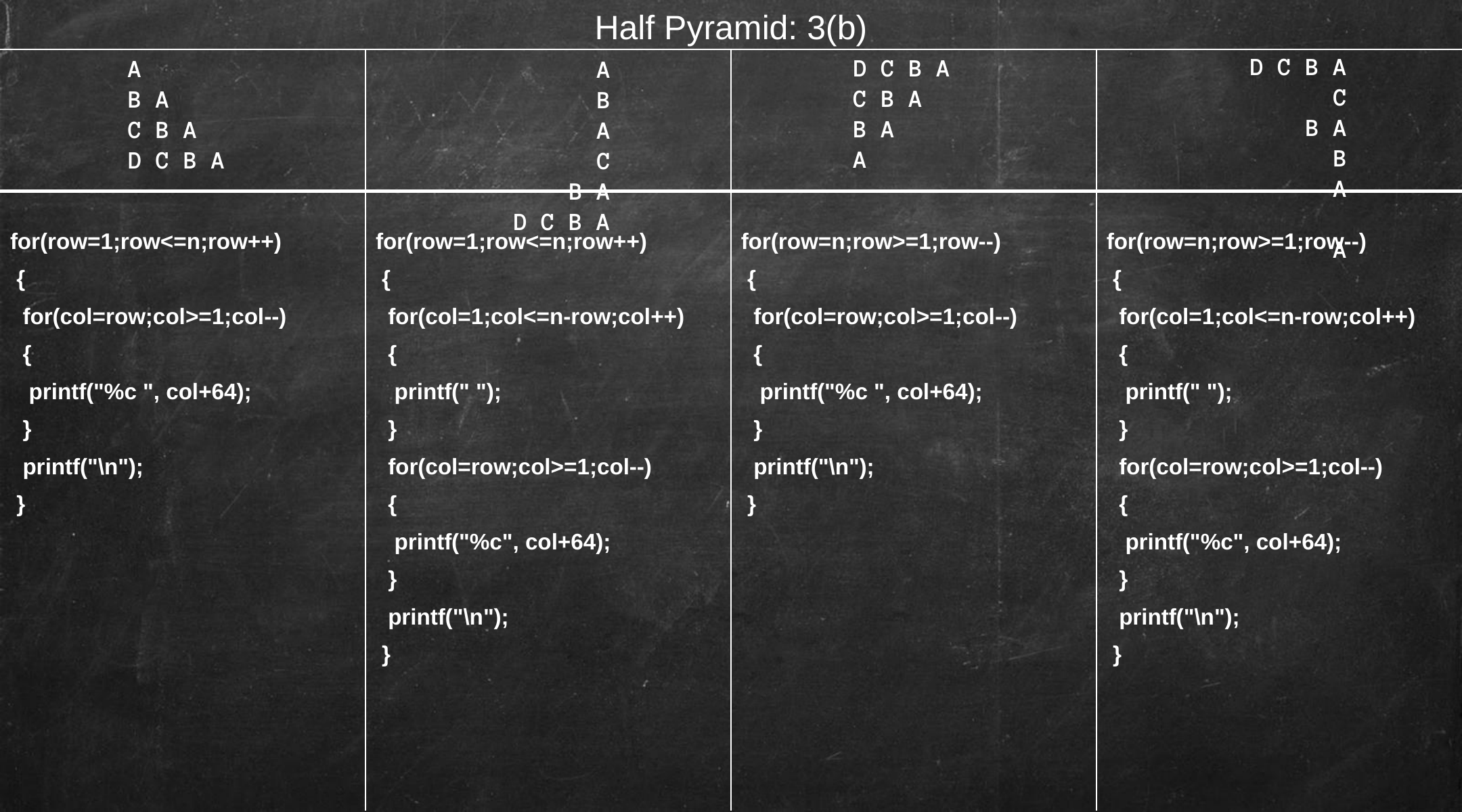

# Half Pyramid: 3(b)
|  |  |  |  |
| --- | --- | --- | --- |
| for(row=1;row<=n;row++) { for(col=row;col>=1;col--) { printf("%c ", col+64); } printf("\n"); } | for(row=1;row<=n;row++) { for(col=1;col<=n-row;col++) { printf(" "); } for(col=row;col>=1;col--) { printf("%c", col+64); } printf("\n"); } | for(row=n;row>=1;row--) { for(col=row;col>=1;col--) { printf("%c ", col+64); } printf("\n"); } | for(row=n;row>=1;row--) { for(col=1;col<=n-row;col++) { printf(" "); } for(col=row;col>=1;col--) { printf("%c", col+64); } printf("\n"); } |
D C B A
	C B A
	B A
		A
D C B A
C B A
B A
A
A
B A
C B A
D C B A
A
	B A
	C B A
D C B A